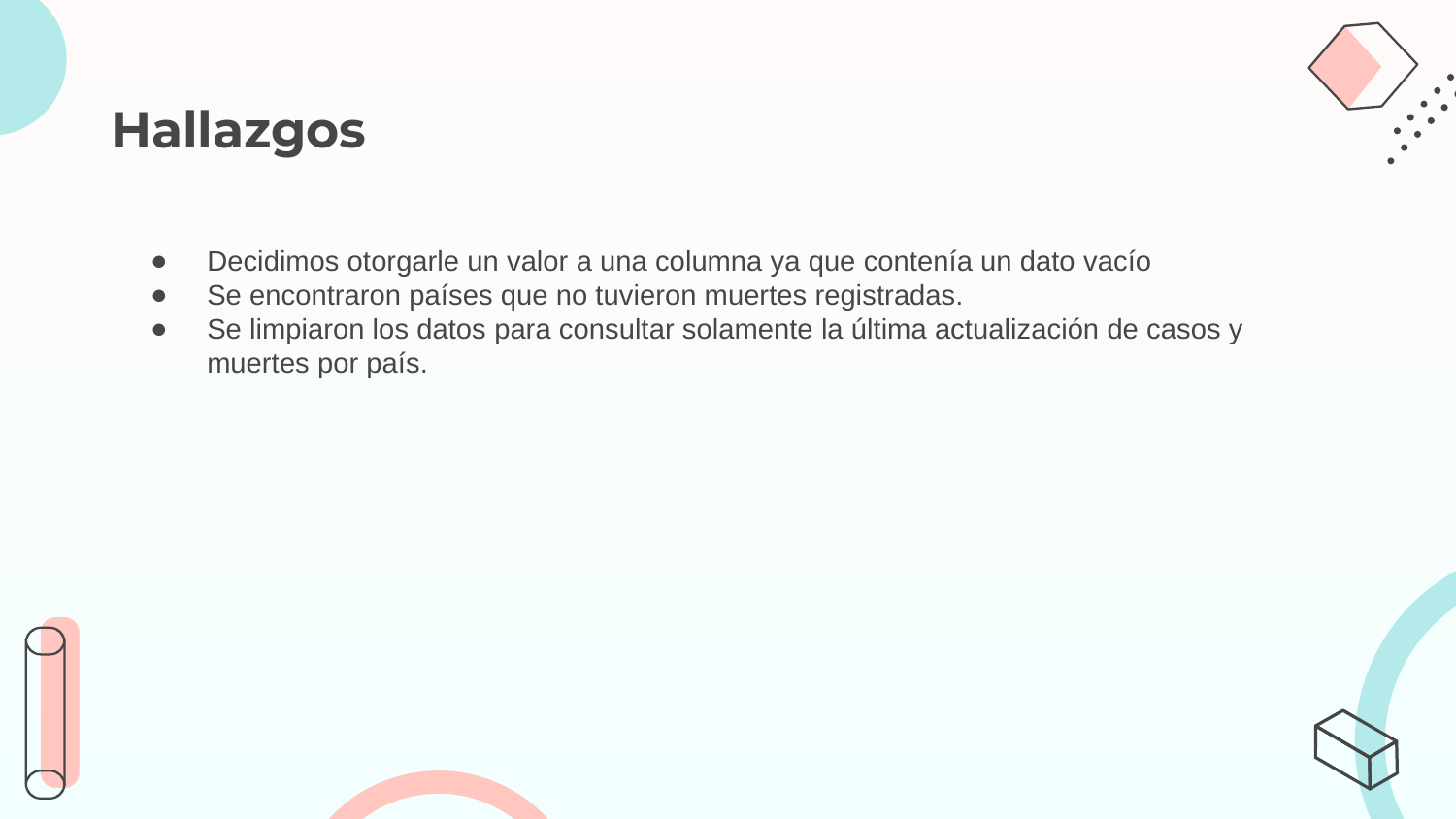

# Hallazgos

Decidimos otorgarle un valor a una columna ya que contenía un dato vacío
Se encontraron países que no tuvieron muertes registradas.
Se limpiaron los datos para consultar solamente la última actualización de casos y muertes por país.